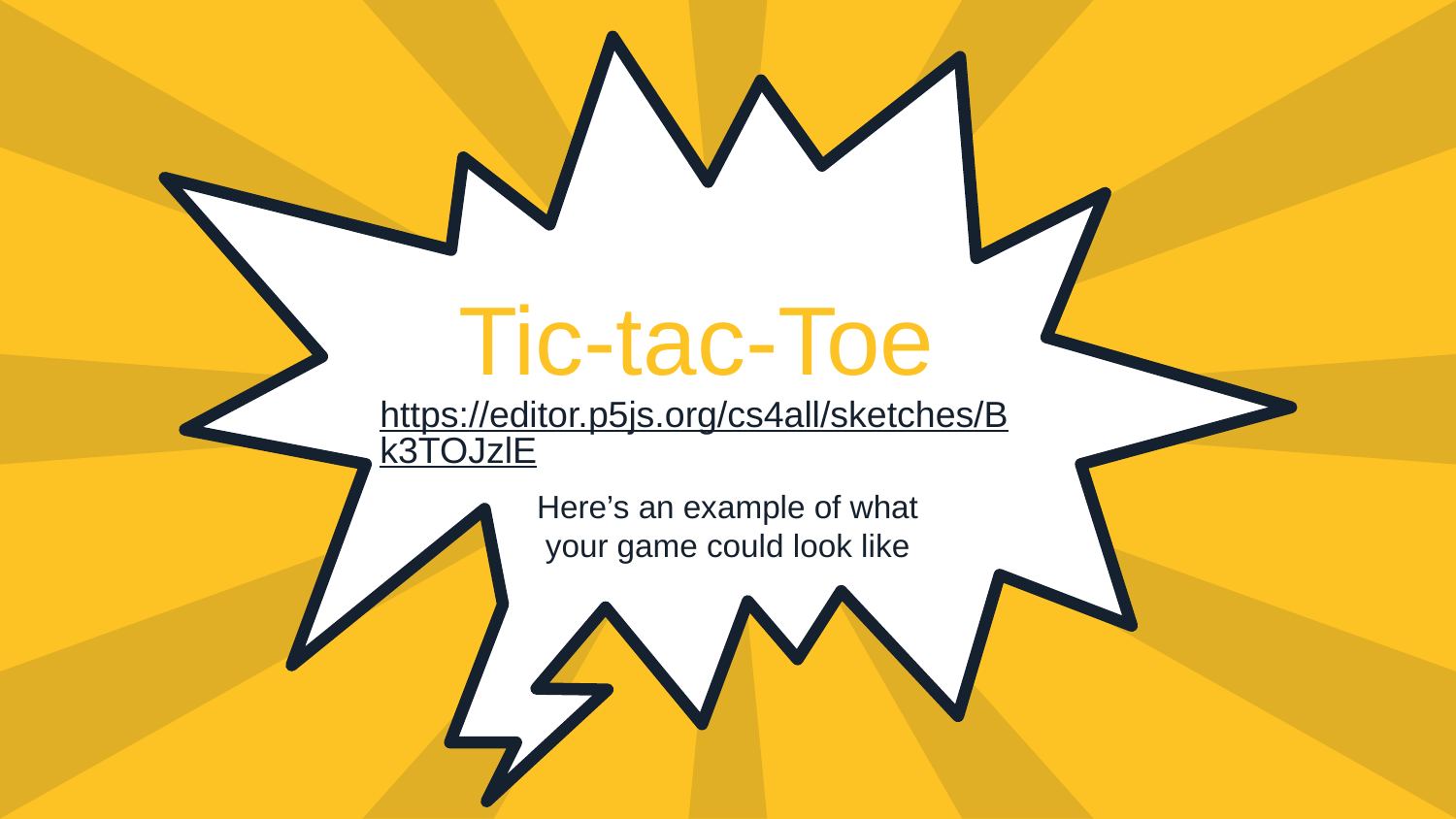

Tic-tac-Toe
# https://editor.p5js.org/cs4all/sketches/Bk3TOJzlE
Here’s an example of what your game could look like